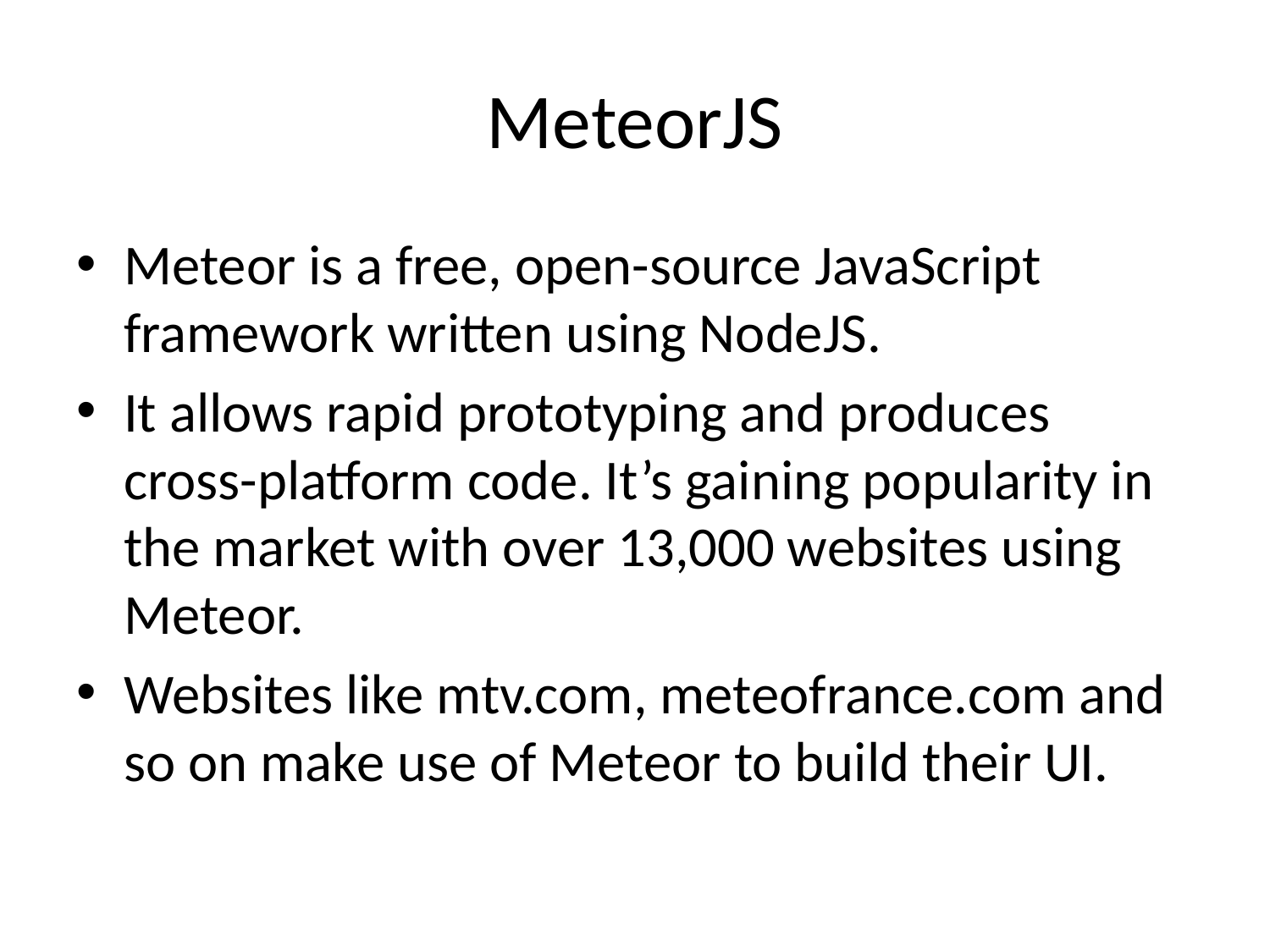

# MeteorJS
Meteor is a free, open-source JavaScript framework written using NodeJS.
It allows rapid prototyping and produces cross-platform code. It’s gaining popularity in the market with over 13,000 websites using Meteor.
Websites like mtv.com, meteofrance.com and so on make use of Meteor to build their UI.